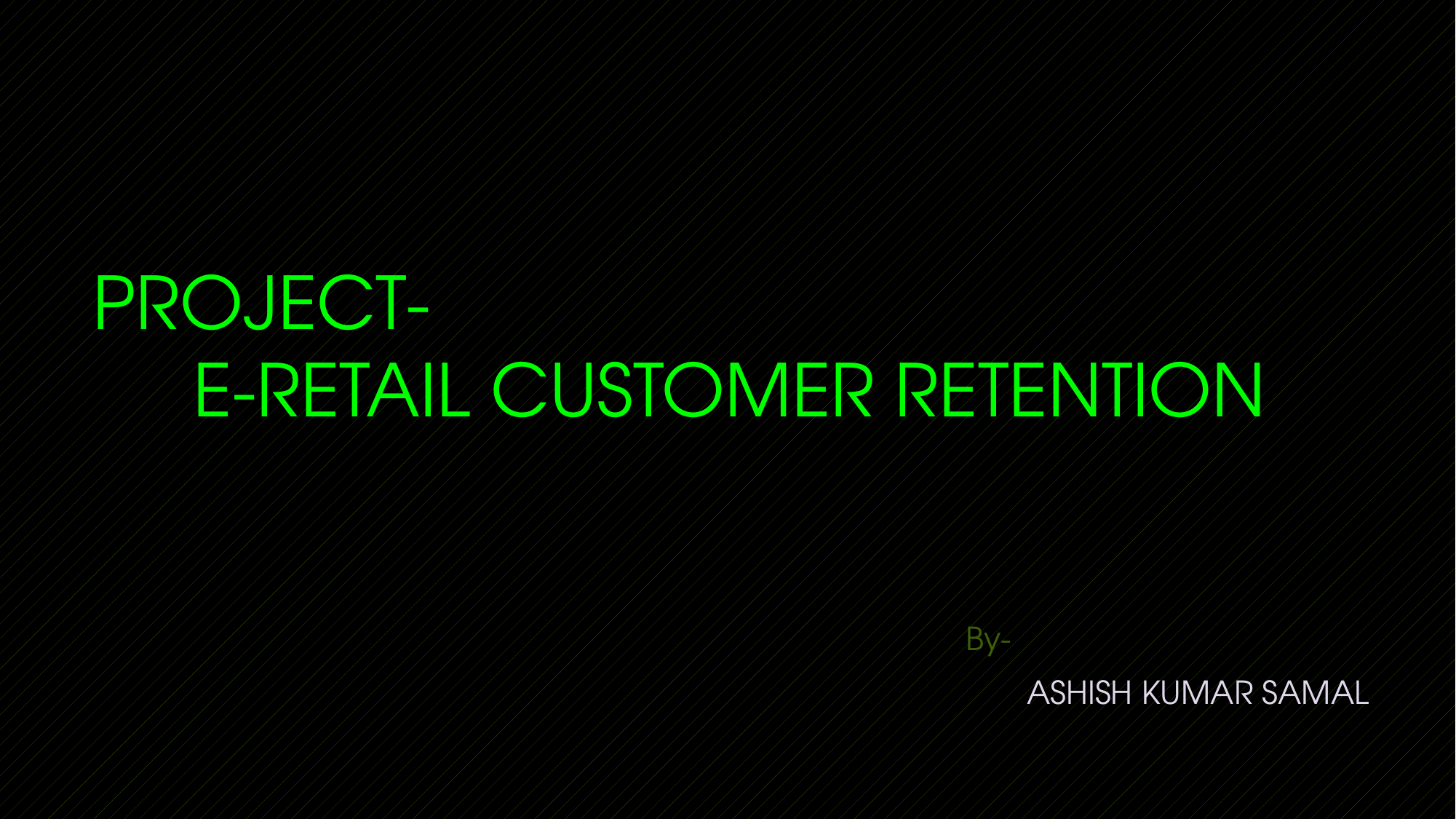

# Project- E-Retail customer retention
By-
       ASHISH KUMAR SAMAL